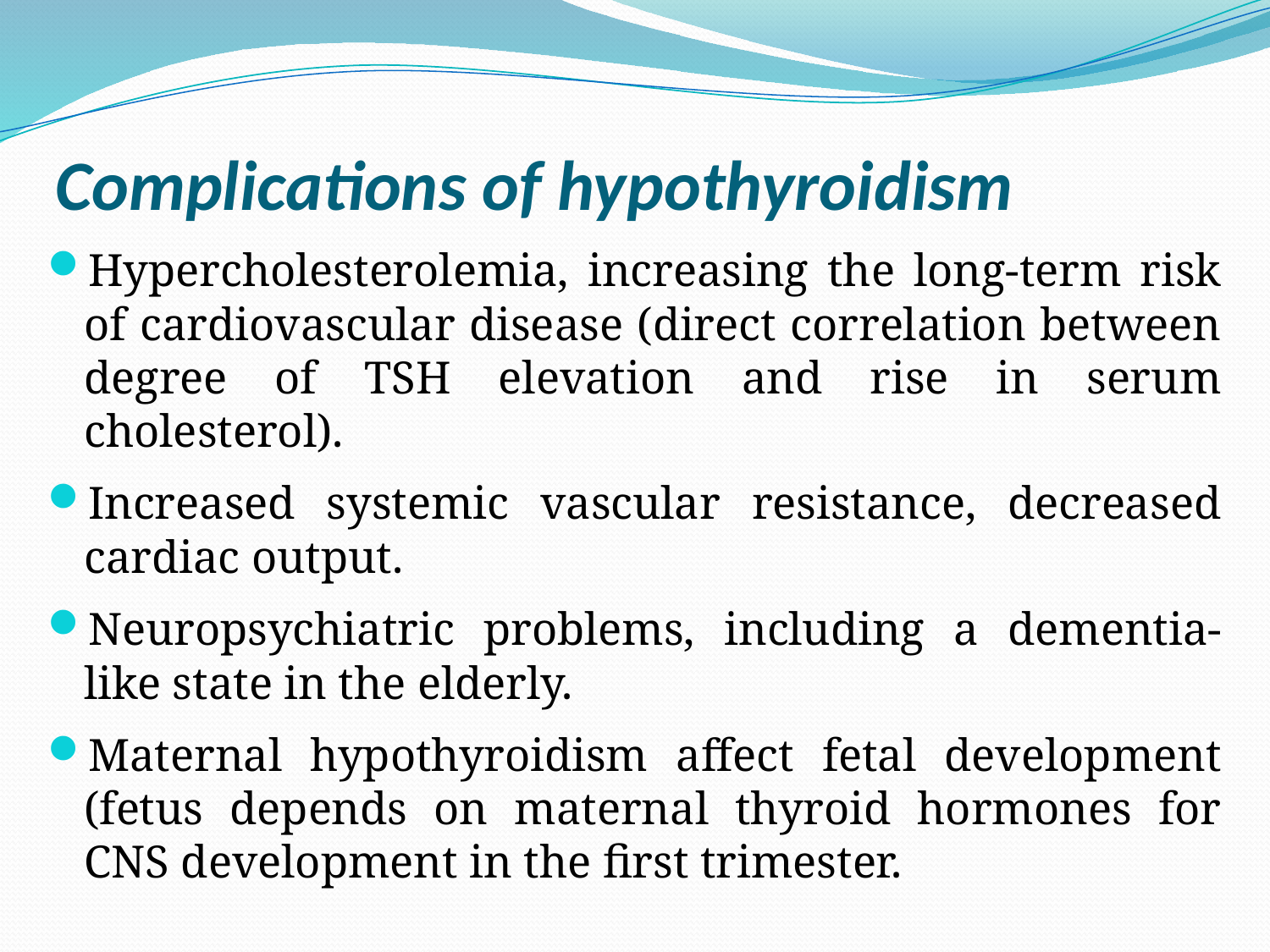

# Complications of hypothyroidism
Hypercholesterolemia, increasing the long-term risk of cardiovascular disease (direct correlation between degree of TSH elevation and rise in serum cholesterol).
Increased systemic vascular resistance, decreased cardiac output.
Neuropsychiatric problems, including a dementia-like state in the elderly.
Maternal hypothyroidism affect fetal development (fetus depends on maternal thyroid hormones for CNS development in the first trimester.